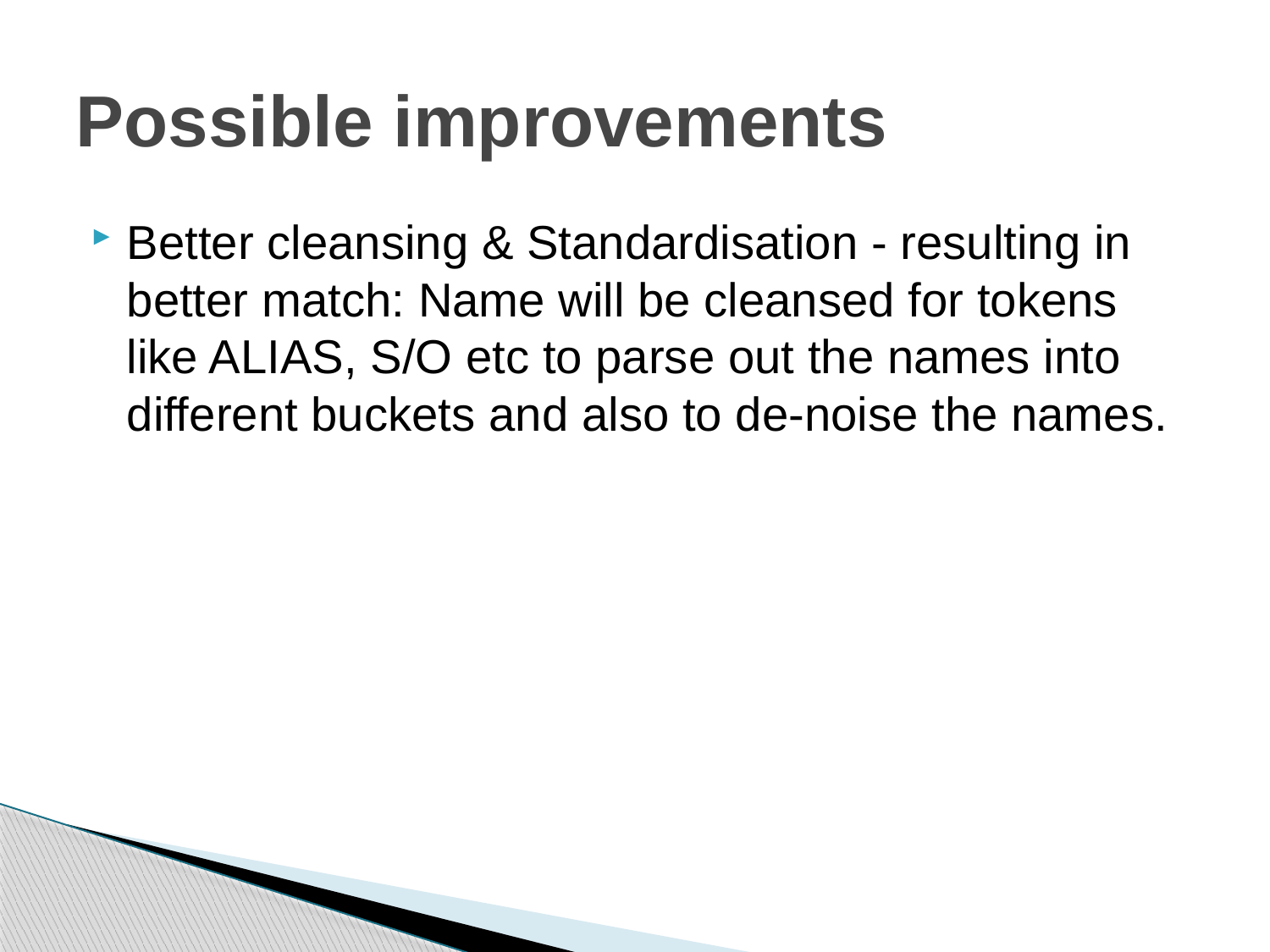

# Possible improvements
Better cleansing & Standardisation - resulting in better match: Name will be cleansed for tokens like ALIAS, S/O etc to parse out the names into different buckets and also to de-noise the names.